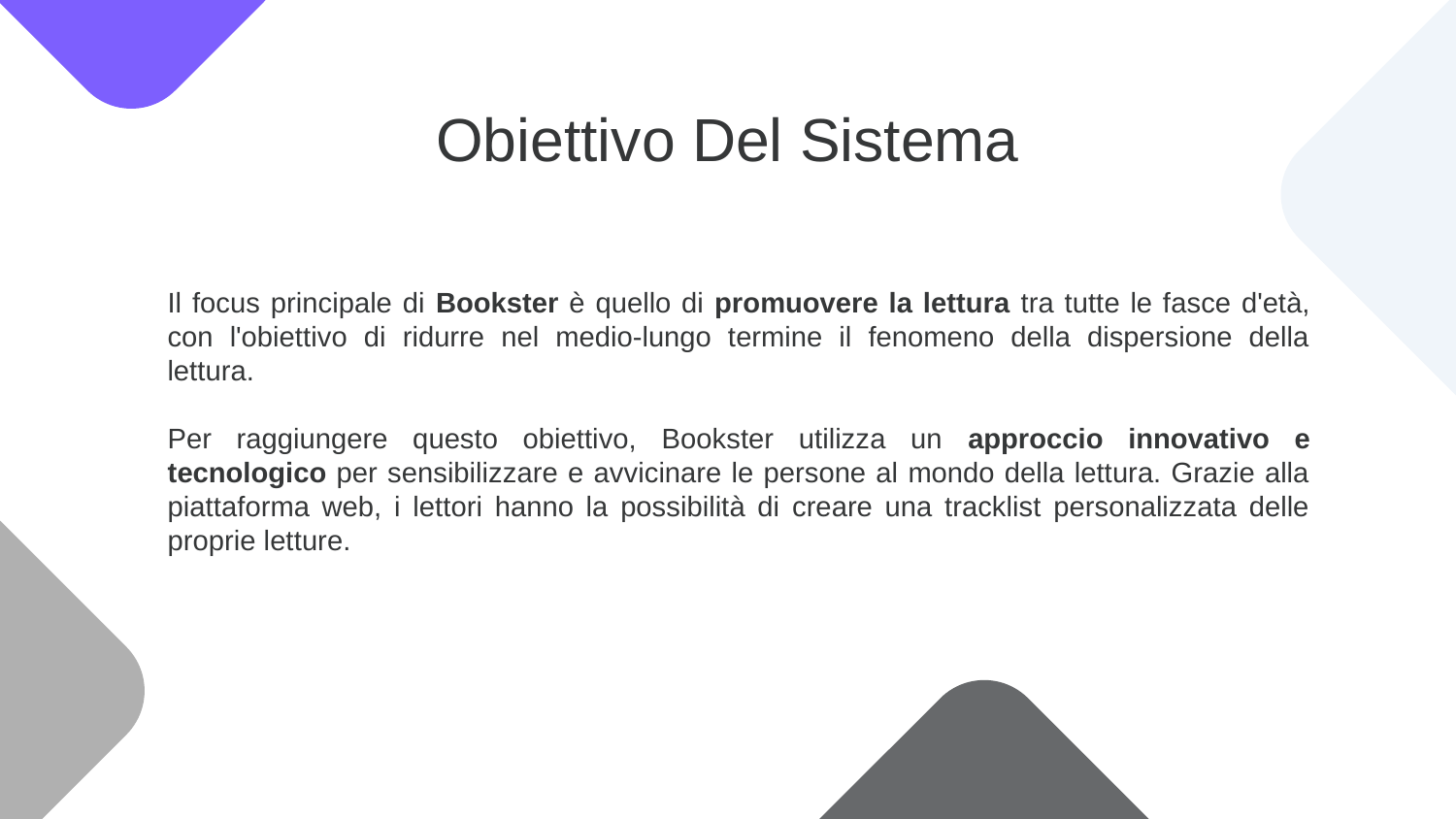

# Obiettivo Del Sistema
Il focus principale di Bookster è quello di promuovere la lettura tra tutte le fasce d'età, con l'obiettivo di ridurre nel medio-lungo termine il fenomeno della dispersione della lettura.

Per raggiungere questo obiettivo, Bookster utilizza un approccio innovativo e tecnologico per sensibilizzare e avvicinare le persone al mondo della lettura. Grazie alla piattaforma web, i lettori hanno la possibilità di creare una tracklist personalizzata delle proprie letture.